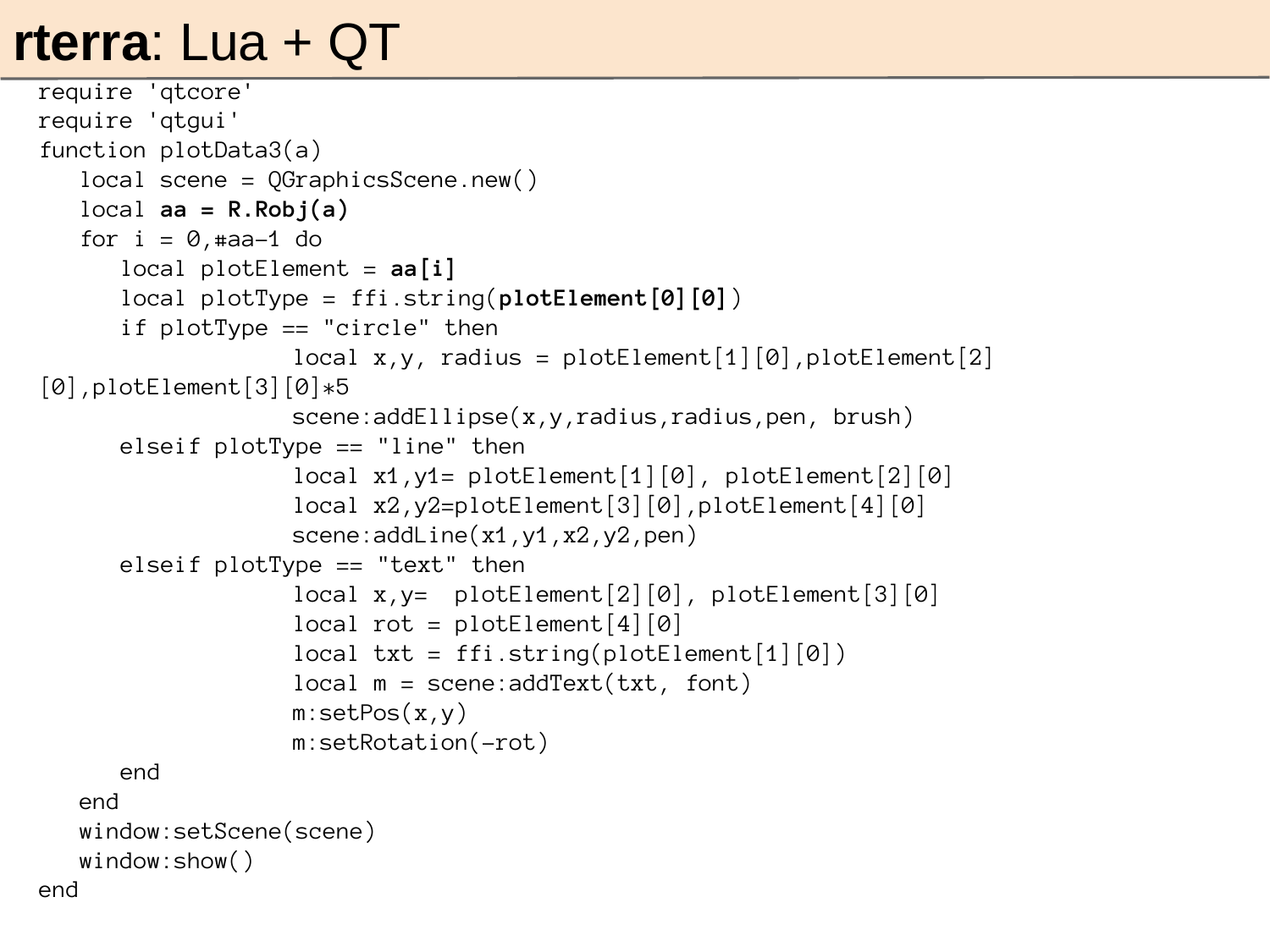

rterra: Lua + QT
require 'qtcore'
require 'qtgui'
function plotData3(a)
   local scene = QGraphicsScene.new()
   local aa = R.Robj(a)
   for i = 0,#aa-1 do
      local plotElement = aa[i]
      local plotType = ffi.string(plotElement[0][0])
      if plotType == "circle" then
   	 	local x,y, radius = plotElement[1][0],plotElement[2][0],plotElement[3][0]*5
   	 	scene:addEllipse(x,y,radius,radius,pen, brush)
      elseif plotType == "line" then
   	 	local x1,y1= plotElement[1][0], plotElement[2][0]
	 	local x2,y2=plotElement[3][0],plotElement[4][0]
   	 	scene:addLine(x1,y1,x2,y2,pen)
      elseif plotType == "text" then
   	 	local x,y=  plotElement[2][0], plotElement[3][0]
	 	local rot = plotElement[4][0]
	 	local txt = ffi.string(plotElement[1][0])
	 	local m = scene:addText(txt, font)
	 	m:setPos(x,y)
	 	m:setRotation(-rot)
      end
   end
   window:setScene(scene)
   window:show()
end